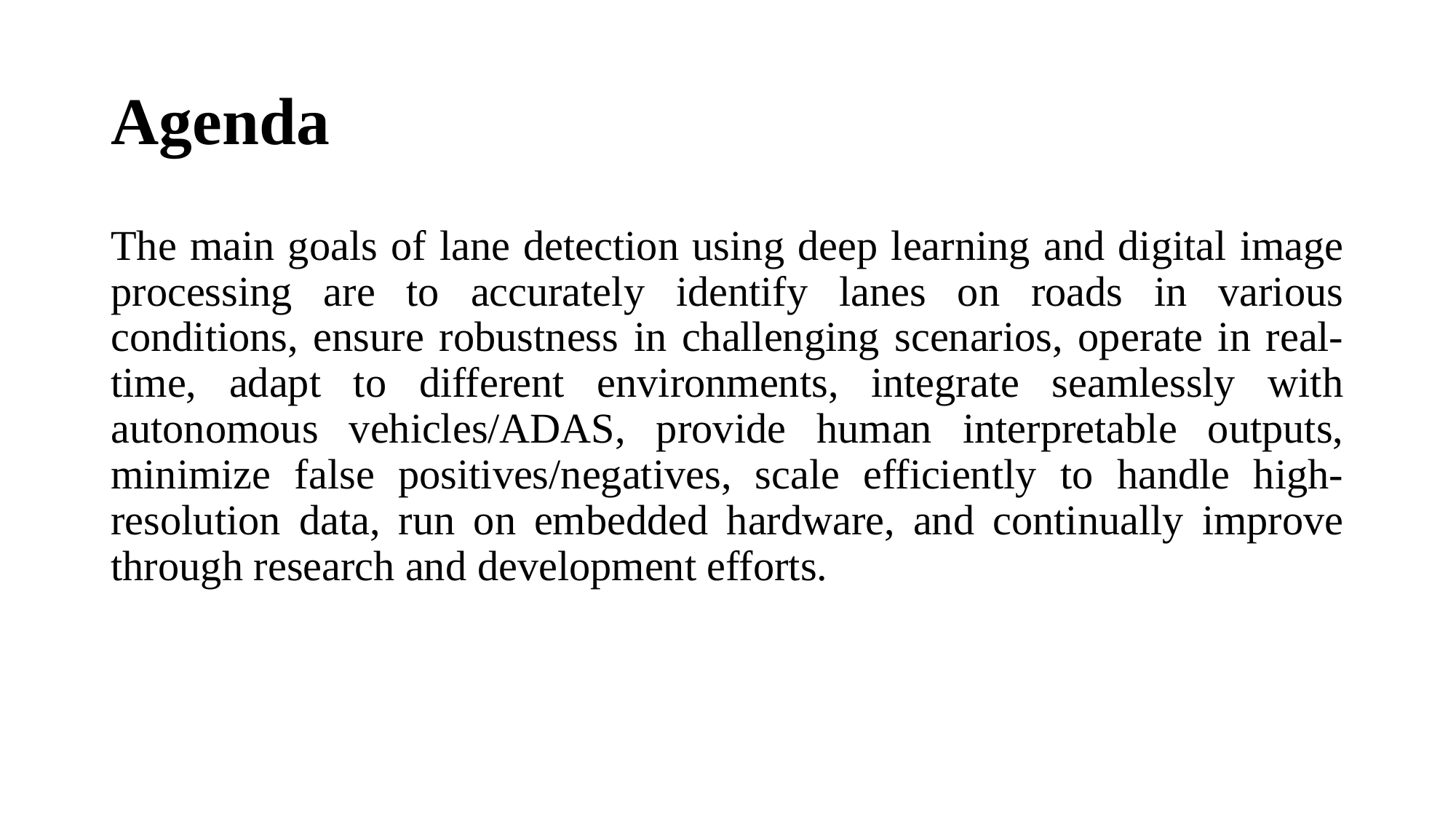

# Agenda
The main goals of lane detection using deep learning and digital image processing are to accurately identify lanes on roads in various conditions, ensure robustness in challenging scenarios, operate in real-time, adapt to different environments, integrate seamlessly with autonomous vehicles/ADAS, provide human interpretable outputs, minimize false positives/negatives, scale efficiently to handle high-resolution data, run on embedded hardware, and continually improve through research and development efforts.